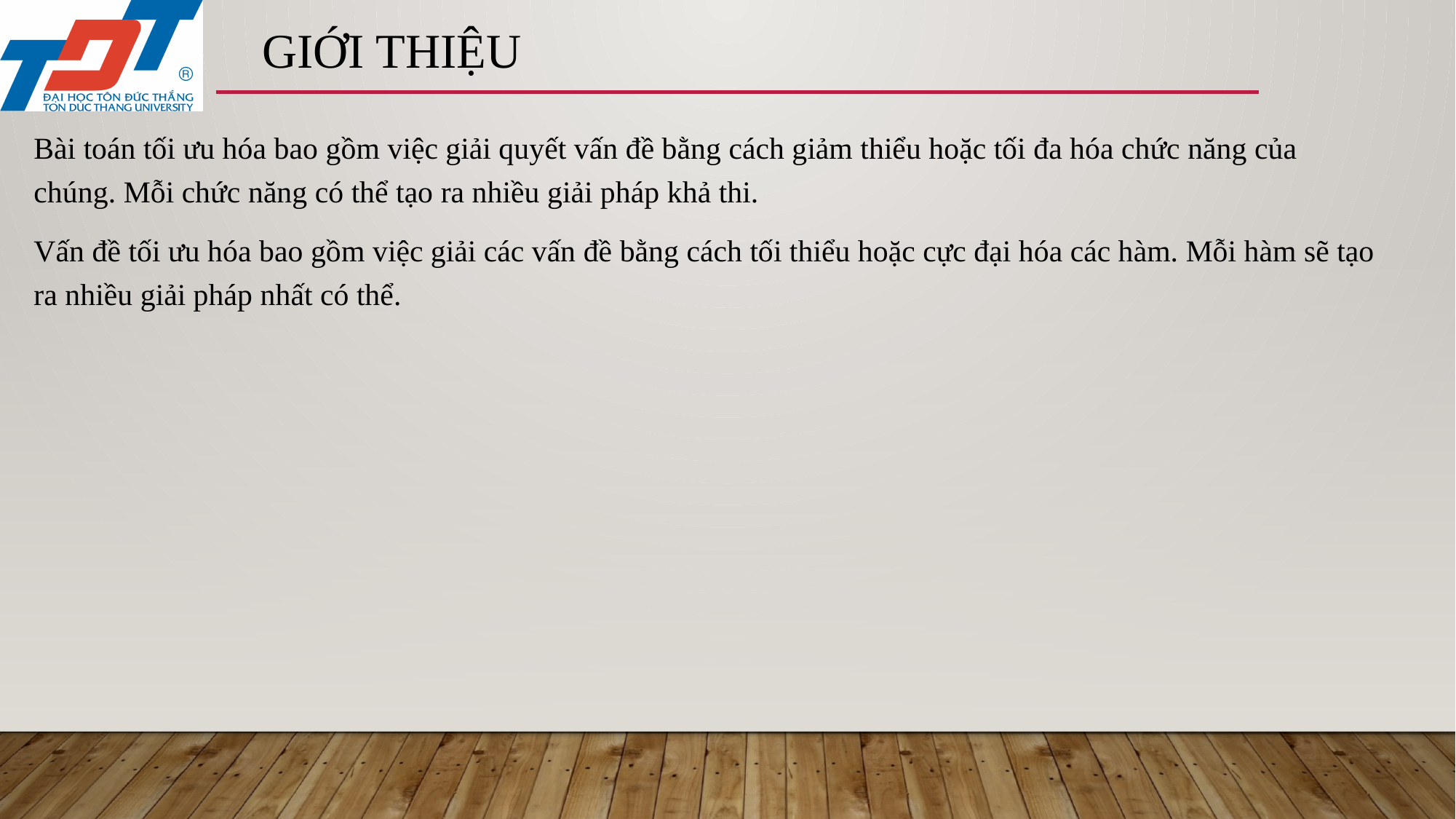

# giới thiệu
Bài toán tối ưu hóa bao gồm việc giải quyết vấn đề bằng cách giảm thiểu hoặc tối đa hóa chức năng của chúng. Mỗi chức năng có thể tạo ra nhiều giải pháp khả thi.
Vấn đề tối ưu hóa bao gồm việc giải các vấn đề bằng cách tối thiểu hoặc cực đại hóa các hàm. Mỗi hàm sẽ tạo ra nhiều giải pháp nhất có thể.